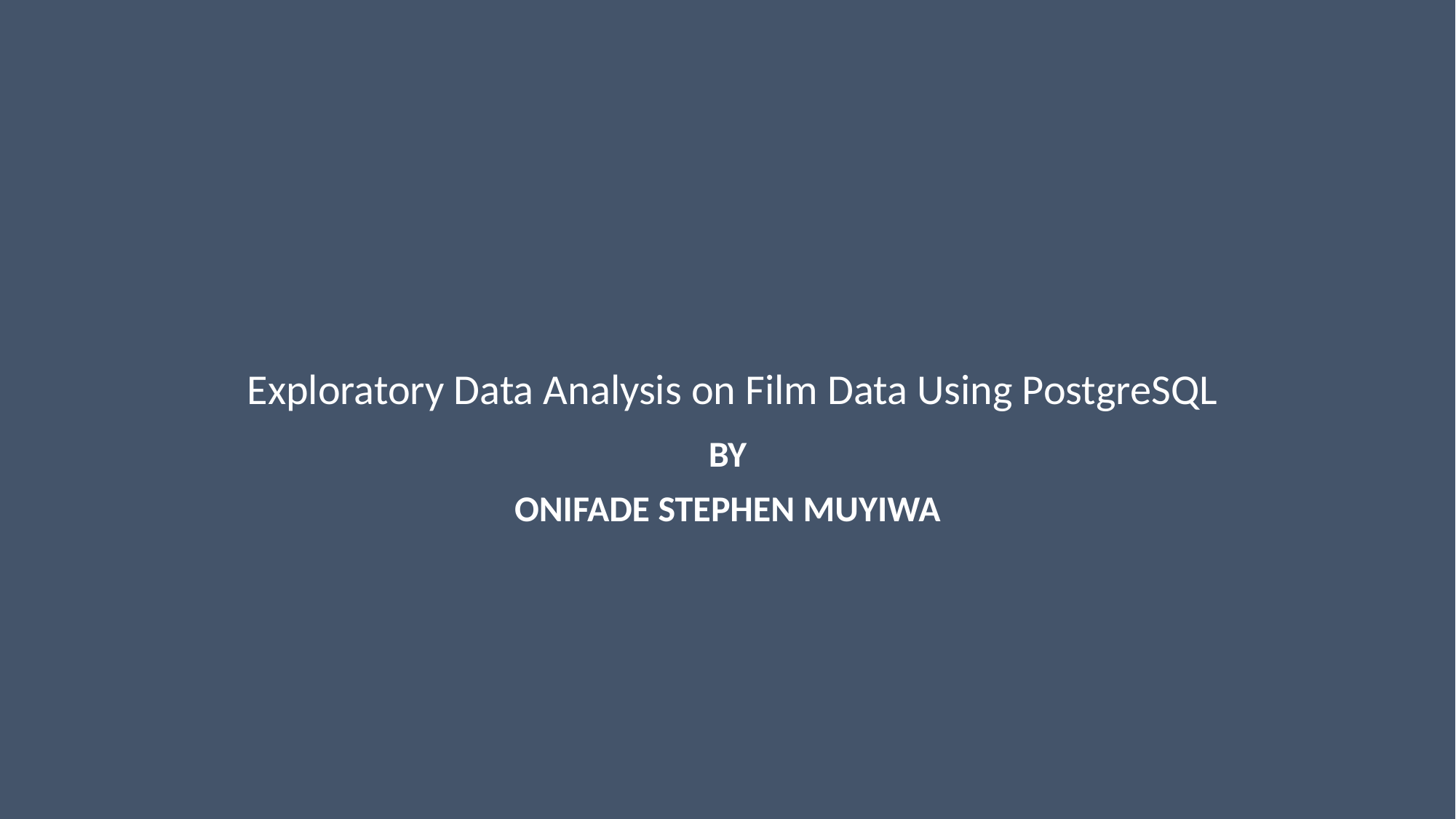

# Exploratory Data Analysis on Film Data Using PostgreSQL
BY
ONIFADE STEPHEN MUYIWA